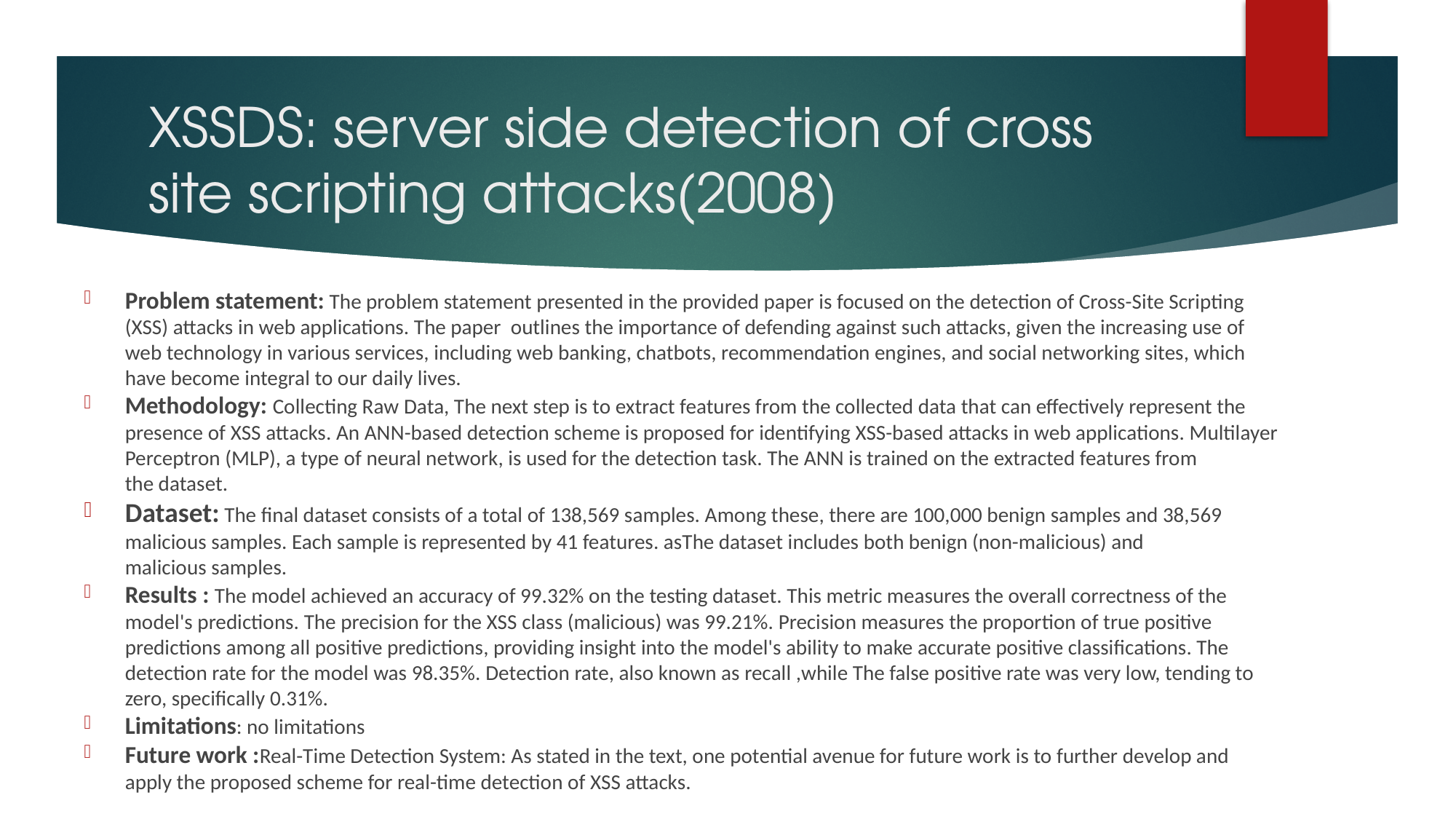

# XSSDS: server side detection of cross site scripting attacks(2008)

Problem statement: The problem statement presented in the provided paper is focused on the detection of Cross-Site Scripting (XSS) attacks in web applications. The paper  outlines the importance of defending against such attacks, given the increasing use of web technology in various services, including web banking, chatbots, recommendation engines, and social networking sites, which have become integral to our daily lives.
Methodology: Collecting Raw Data, The next step is to extract features from the collected data that can effectively represent the presence of XSS attacks. An ANN-based detection scheme is proposed for identifying XSS-based attacks in web applications. Multilayer Perceptron (MLP), a type of neural network, is used for the detection task. The ANN is trained on the extracted features from the dataset.
Dataset: The final dataset consists of a total of 138,569 samples. Among these, there are 100,000 benign samples and 38,569 malicious samples. Each sample is represented by 41 features. asThe dataset includes both benign (non-malicious) and malicious samples.
Results : The model achieved an accuracy of 99.32% on the testing dataset. This metric measures the overall correctness of the model's predictions. The precision for the XSS class (malicious) was 99.21%. Precision measures the proportion of true positive predictions among all positive predictions, providing insight into the model's ability to make accurate positive classifications. The detection rate for the model was 98.35%. Detection rate, also known as recall ,while The false positive rate was very low, tending to zero, specifically 0.31%.
Limitations: no limitations
Future work :Real-Time Detection System: As stated in the text, one potential avenue for future work is to further develop and apply the proposed scheme for real-time detection of XSS attacks.